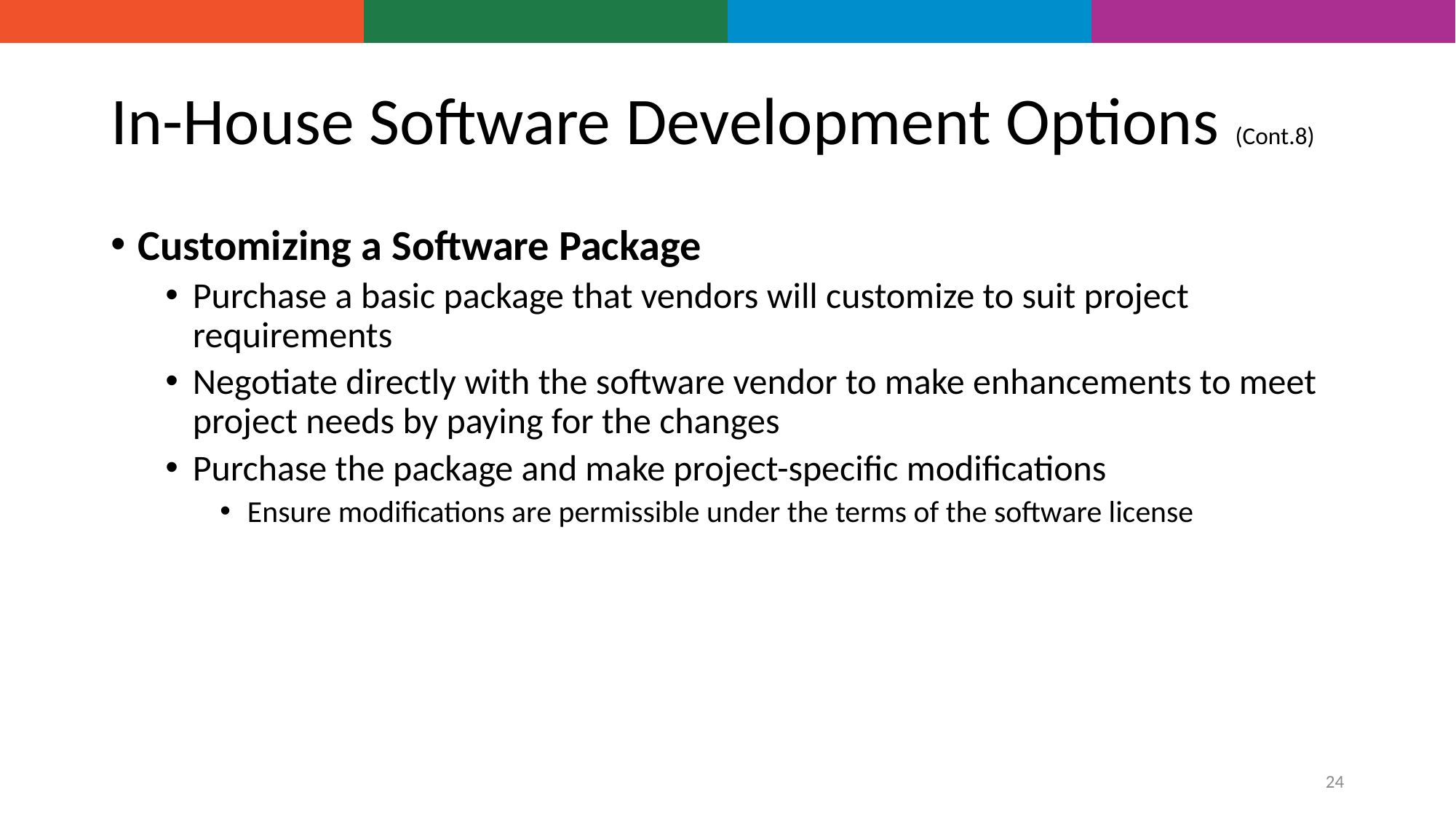

# In-House Software Development Options (Cont.8)
Customizing a Software Package
Purchase a basic package that vendors will customize to suit project requirements
Negotiate directly with the software vendor to make enhancements to meet project needs by paying for the changes
Purchase the package and make project-specific modifications
Ensure modifications are permissible under the terms of the software license

24